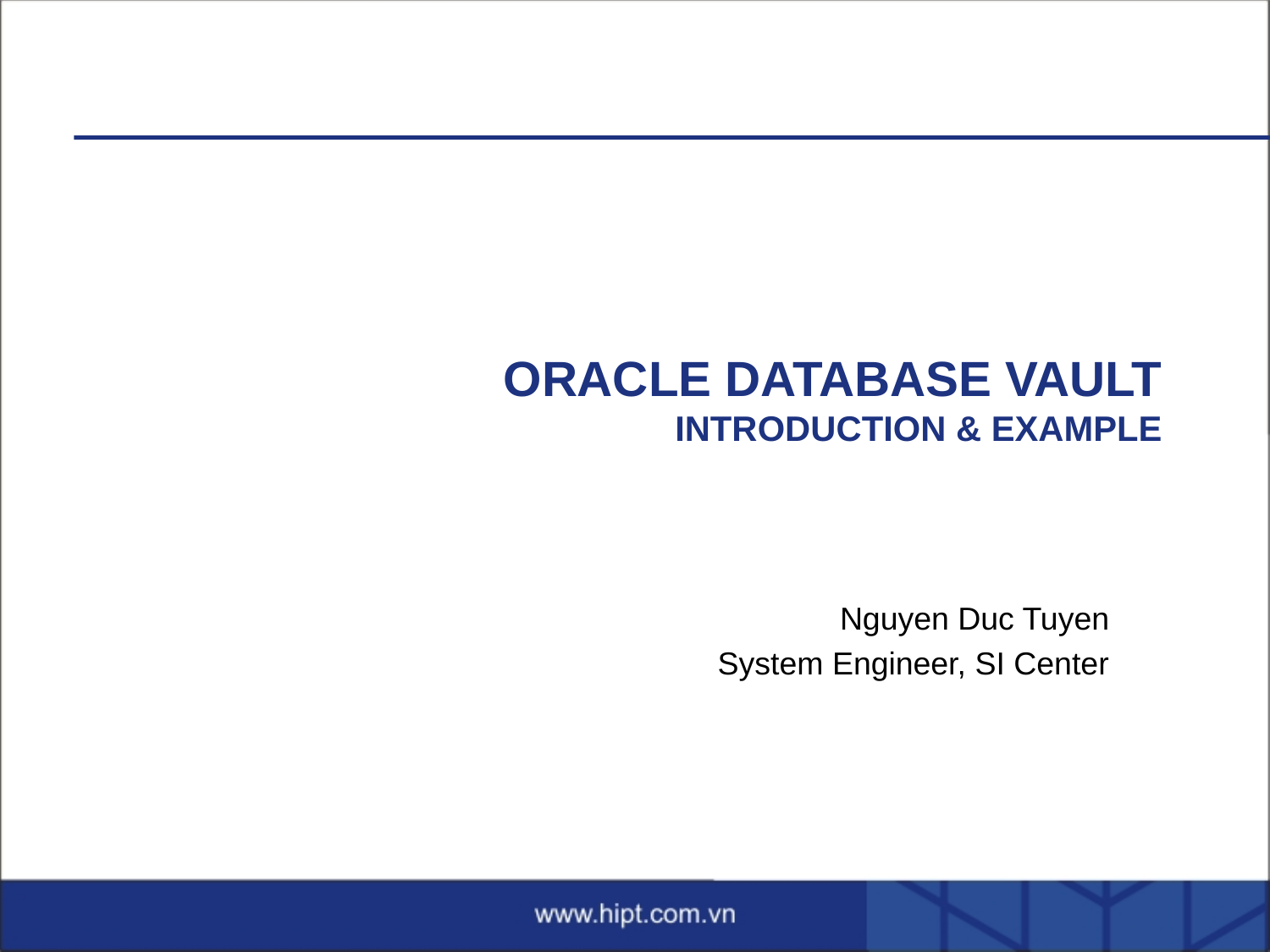

# ORACLE DATABASE VAULT INTRODUCTION & EXAMPLE
Nguyen Duc Tuyen
System Engineer, SI Center